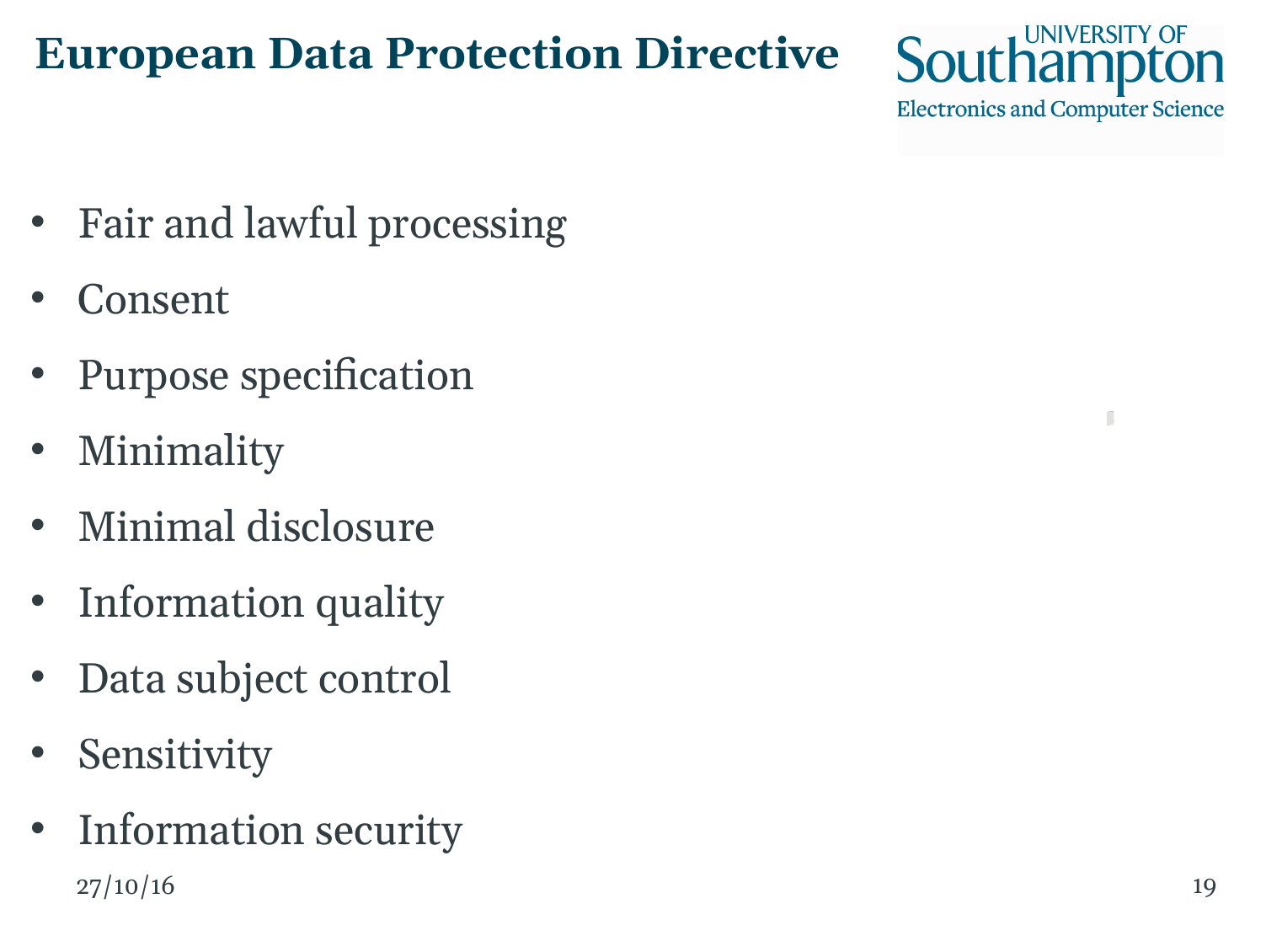

European Data Protection Directive

Fair and lawful processing
Consent
Purpose specification
Minimality
Minimal disclosure
Information quality
Data subject control
Sensitivity
Information security

19
27/10/16